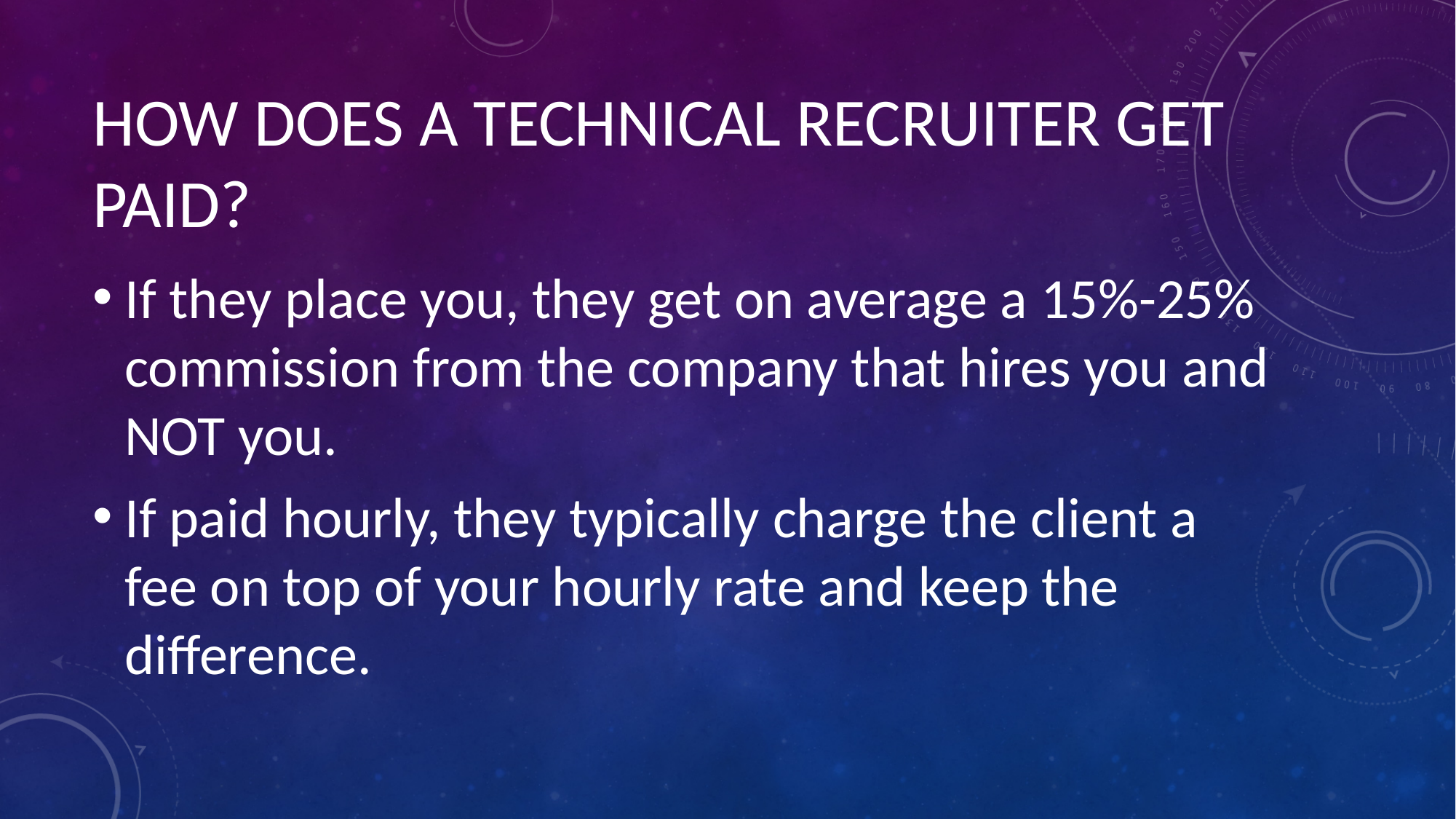

# How does a Technical Recruiter get paid?
If they place you, they get on average a 15%-25% commission from the company that hires you and NOT you.
If paid hourly, they typically charge the client a fee on top of your hourly rate and keep the difference.